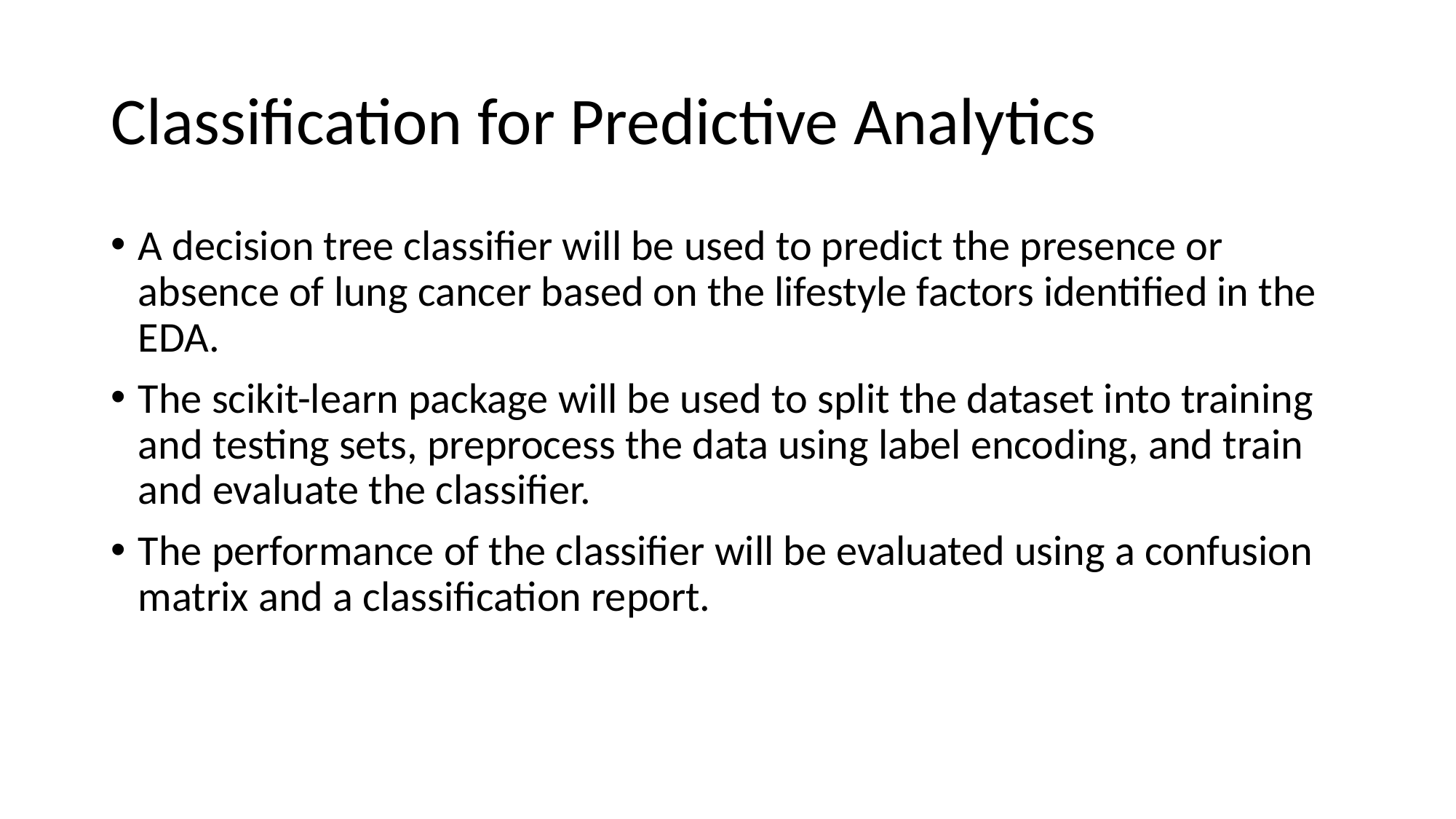

# Classification for Predictive Analytics
A decision tree classifier will be used to predict the presence or absence of lung cancer based on the lifestyle factors identified in the EDA.
The scikit-learn package will be used to split the dataset into training and testing sets, preprocess the data using label encoding, and train and evaluate the classifier.
The performance of the classifier will be evaluated using a confusion matrix and a classification report.